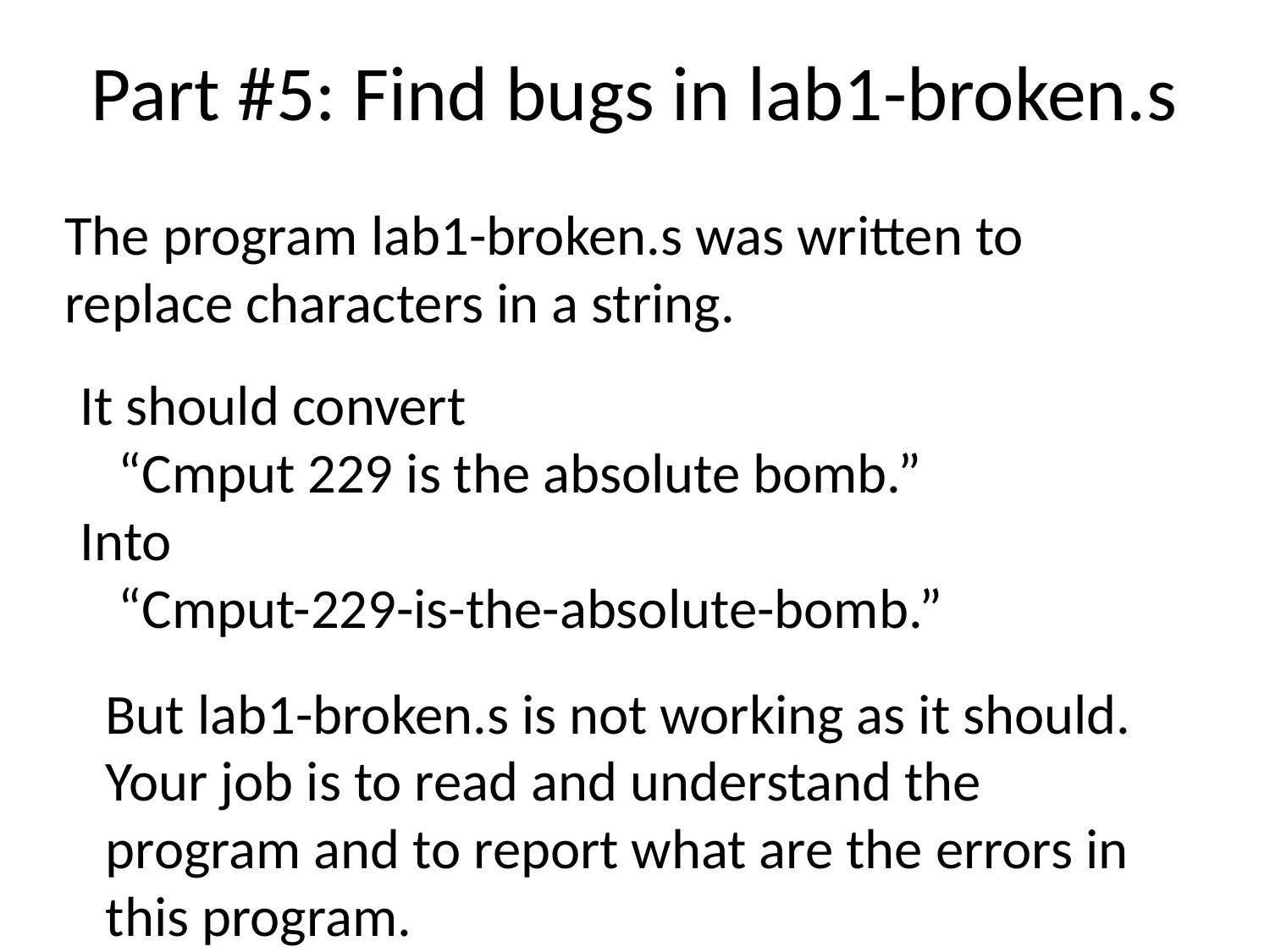

Part #5: Find bugs in lab1-broken.s
The program lab1-broken.s was written to
replace characters in a string.
It should convert
   “Cmput 229 is the absolute bomb.”
Into
   “Cmput-229-is-the-absolute-bomb.”
But lab1-broken.s is not working as it should.
Your job is to read and understand the program and to report what are the errors in this program.